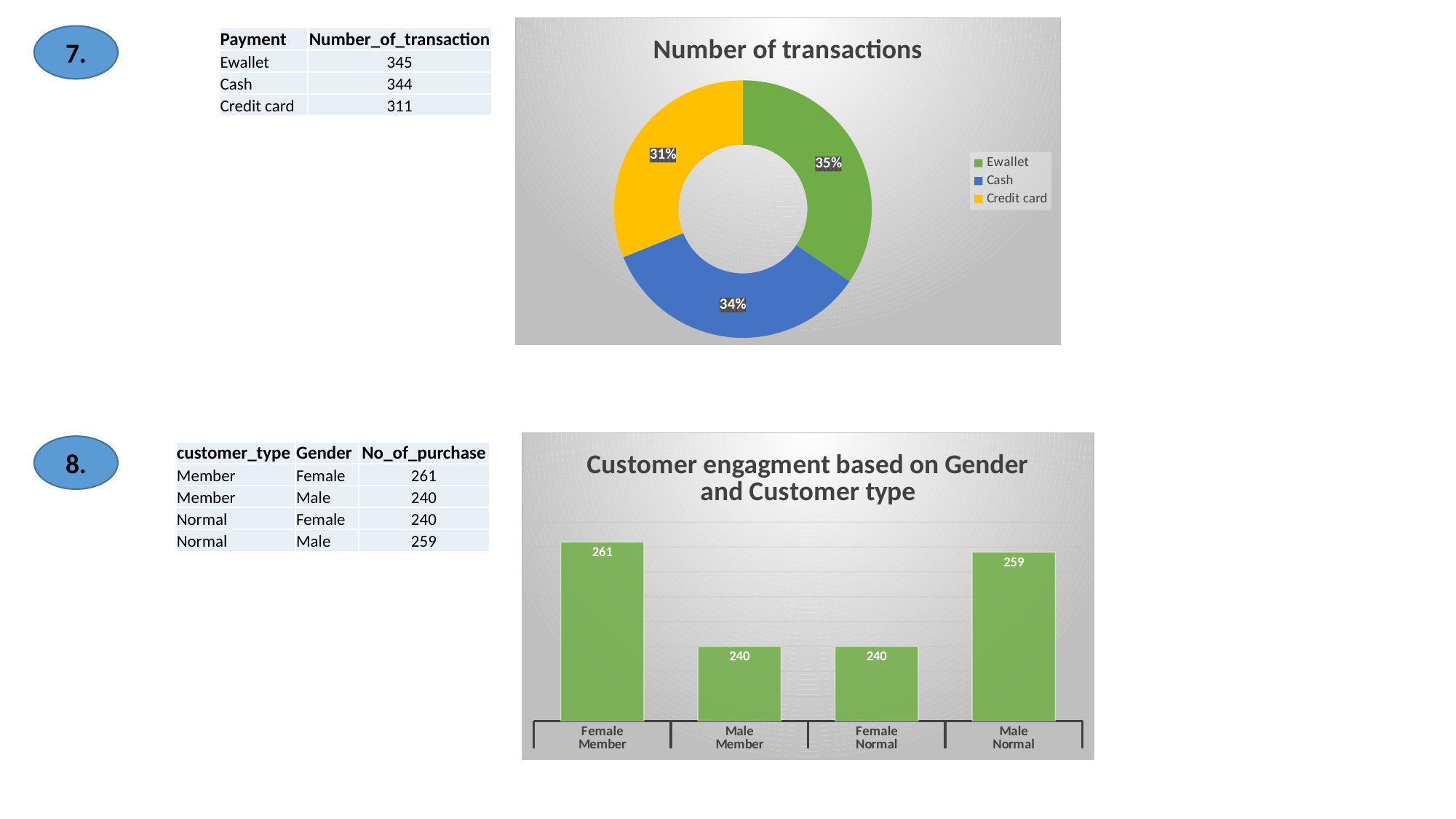

### Chart: Number of transactions

| Category | Number_of_transaction |
|---|---|
| Ewallet | 345.0 |
| Cash | 344.0 |
| Credit card | 311.0 |
7.
| Payment | Number\_of\_transaction |
| --- | --- |
| Ewallet | 345 |
| Cash | 344 |
| Credit card | 311 |

### Chart: Customer engagment based on Gender and Customer type

| Category | No_of_purchase |
|---|---|
| Female | 261.0 |
| Male | 240.0 |
| Female | 240.0 |
| Male | 259.0 |
8.
| customer\_type | Gender | No\_of\_purchase |
| --- | --- | --- |
| Member | Female | 261 |
| Member | Male | 240 |
| Normal | Female | 240 |
| Normal | Male | 259 |